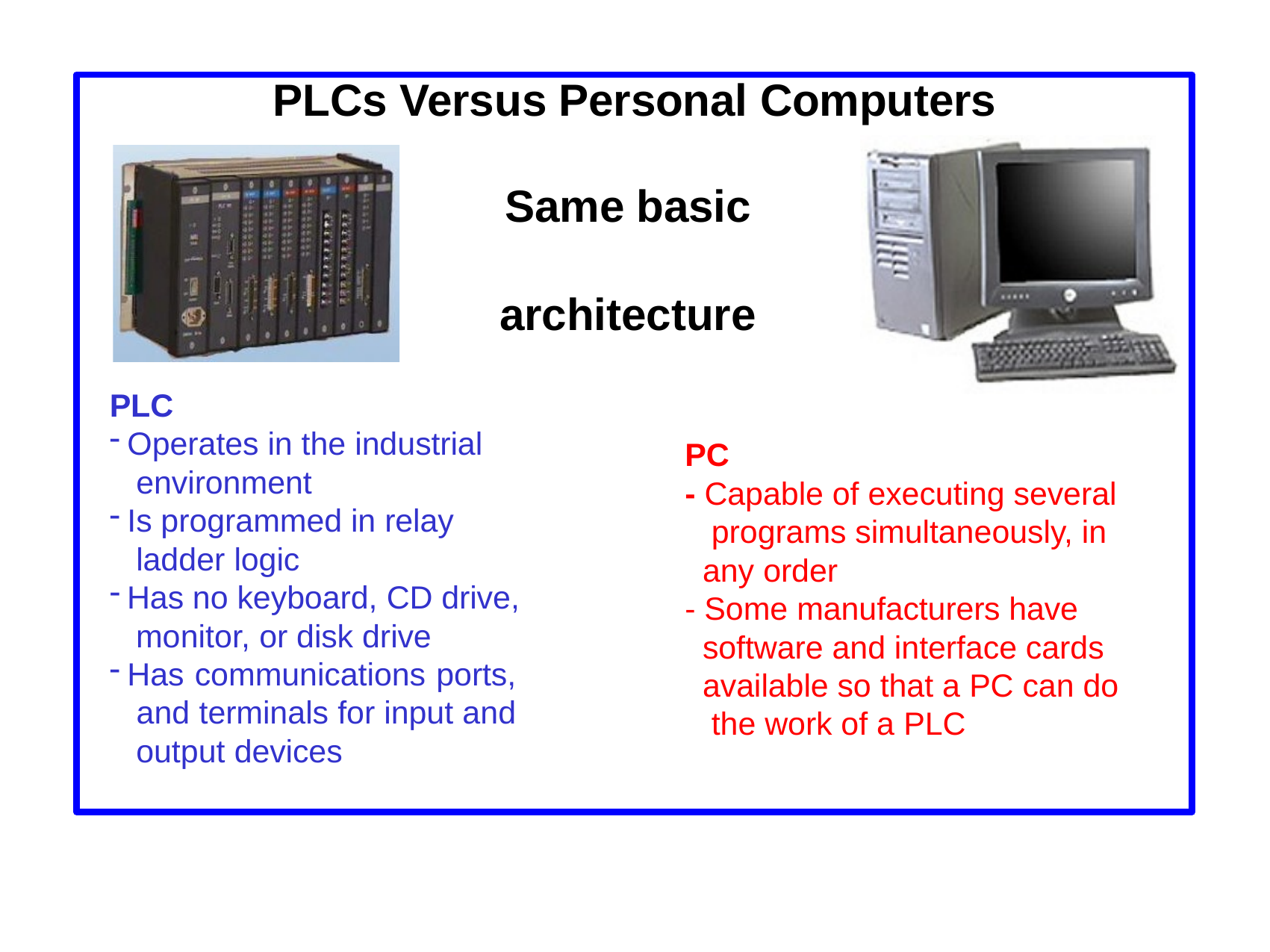

# PLCs Versus Personal Computers

Same basic  architecture
PLC
Operates in the industrial  environment
Is programmed in relay  ladder logic
Has no keyboard, CD drive,  monitor, or disk drive
Has communications ports,  and terminals for input and  output devices
PC
- Capable of executing several  programs simultaneously, in  any order
- Some manufacturers have  software and interface cards  available so that a PC can do  the work of a PLC